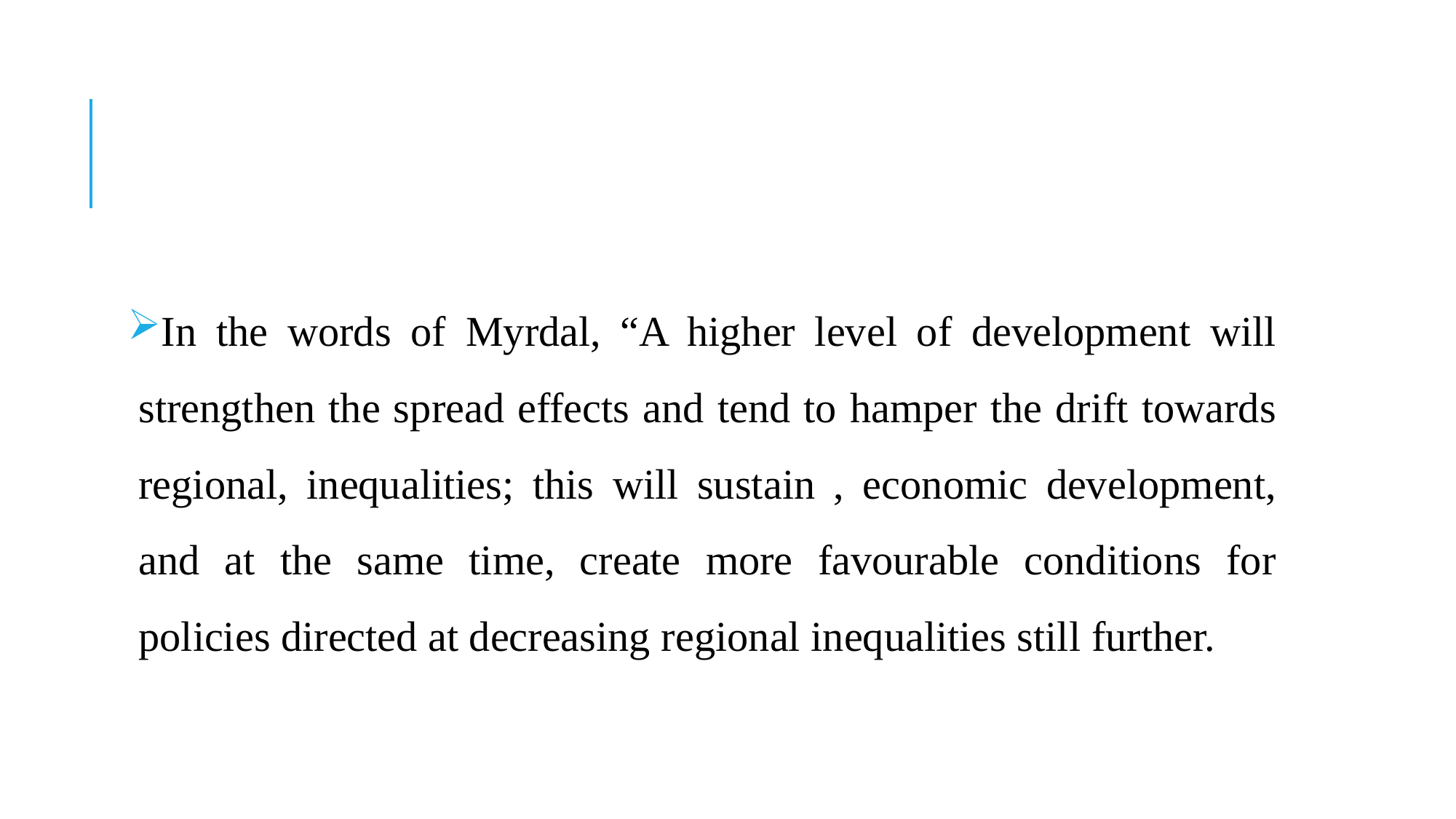

#
In the words of Myrdal, “A higher level of development will strengthen the spread effects and tend to hamper the drift towards regional, inequalities; this will sustain , economic development, and at the same time, create more favourable conditions for policies directed at decreasing regional inequalities still further.